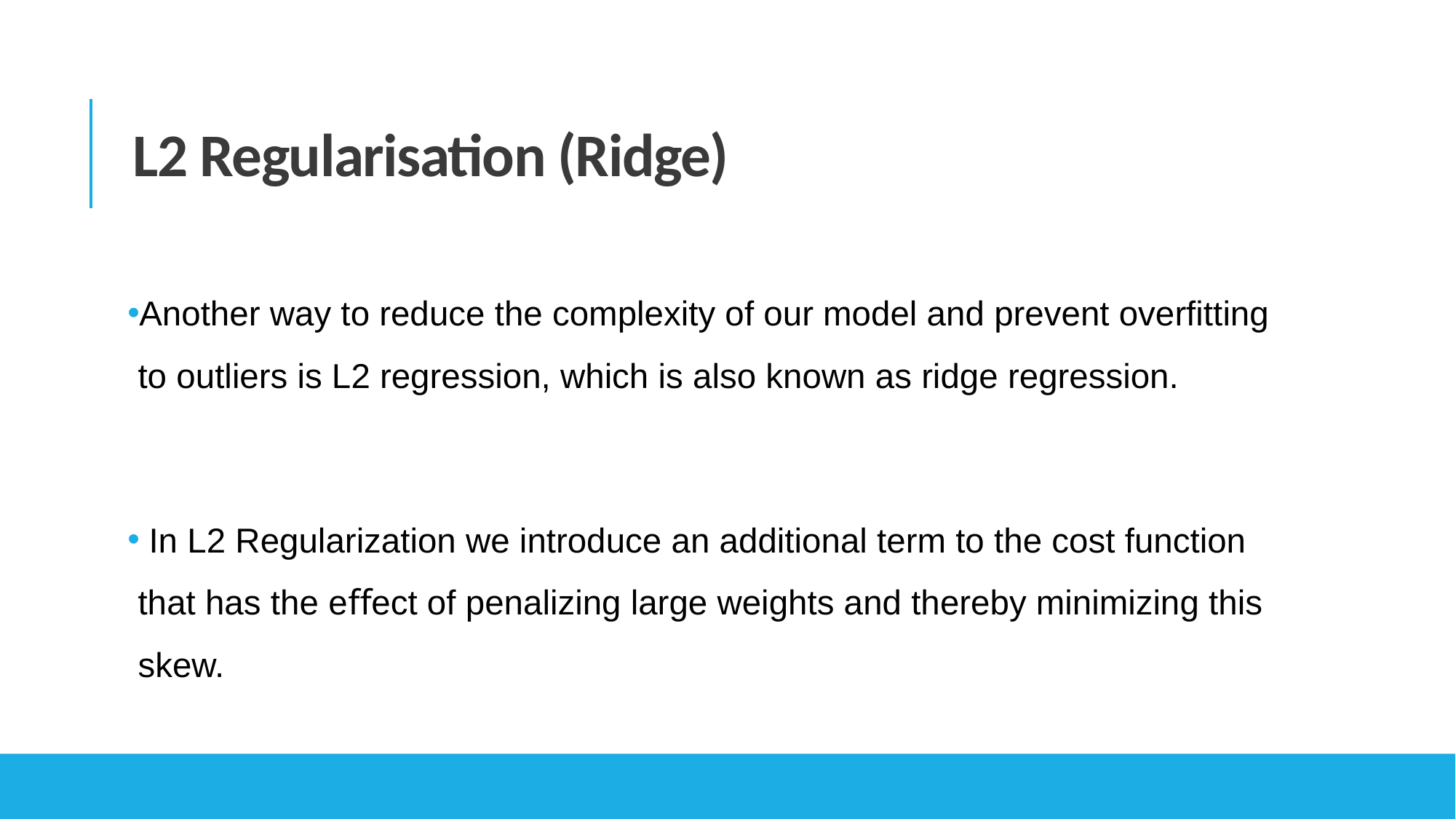

# L2 Regularisation (Ridge)
Another way to reduce the complexity of our model and prevent overﬁtting to outliers is L2 regression, which is also known as ridge regression.

 In L2 Regularization we introduce an additional term to the cost function that has the eﬀect of penalizing large weights and thereby minimizing this skew.